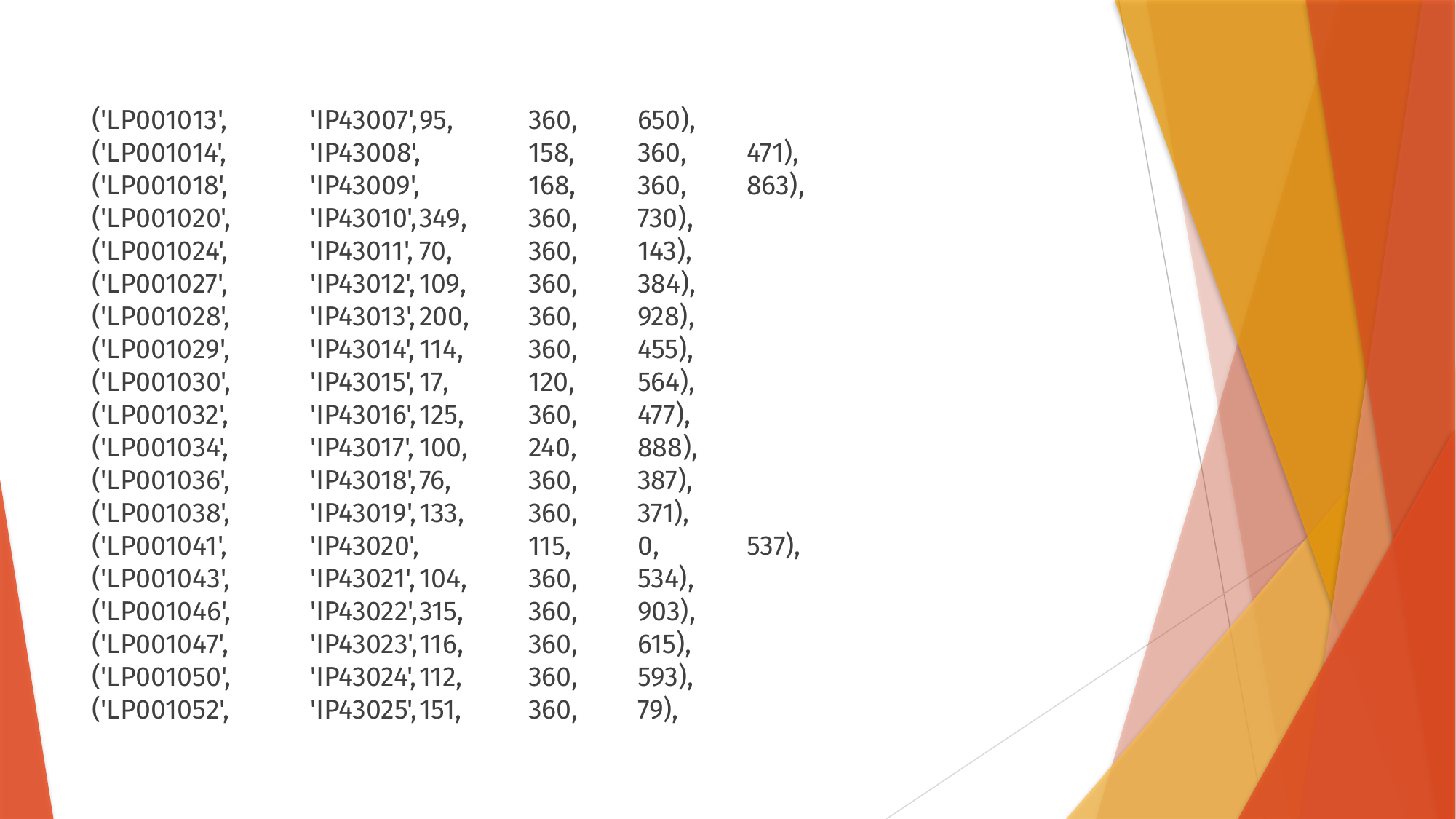

('LP001013',	'IP43007',	95,	360,	650),
('LP001014',	'IP43008',	158,	360,	471),
('LP001018',	'IP43009',	168,	360,	863),
('LP001020',	'IP43010',	349,	360,	730),
('LP001024',	'IP43011',	70,	360,	143),
('LP001027',	'IP43012',	109,	360,	384),
('LP001028',	'IP43013',	200,	360,	928),
('LP001029',	'IP43014',	114,	360,	455),
('LP001030',	'IP43015',	17,	120,	564),
('LP001032',	'IP43016',	125,	360,	477),
('LP001034',	'IP43017',	100,	240,	888),
('LP001036',	'IP43018',	76,	360,	387),
('LP001038',	'IP43019',	133,	360,	371),
('LP001041',	'IP43020',	115,	0,	537),
('LP001043',	'IP43021',	104,	360,	534),
('LP001046',	'IP43022',	315,	360,	903),
('LP001047',	'IP43023',	116,	360,	615),
('LP001050',	'IP43024',	112,	360,	593),
('LP001052',	'IP43025',	151,	360,	79),